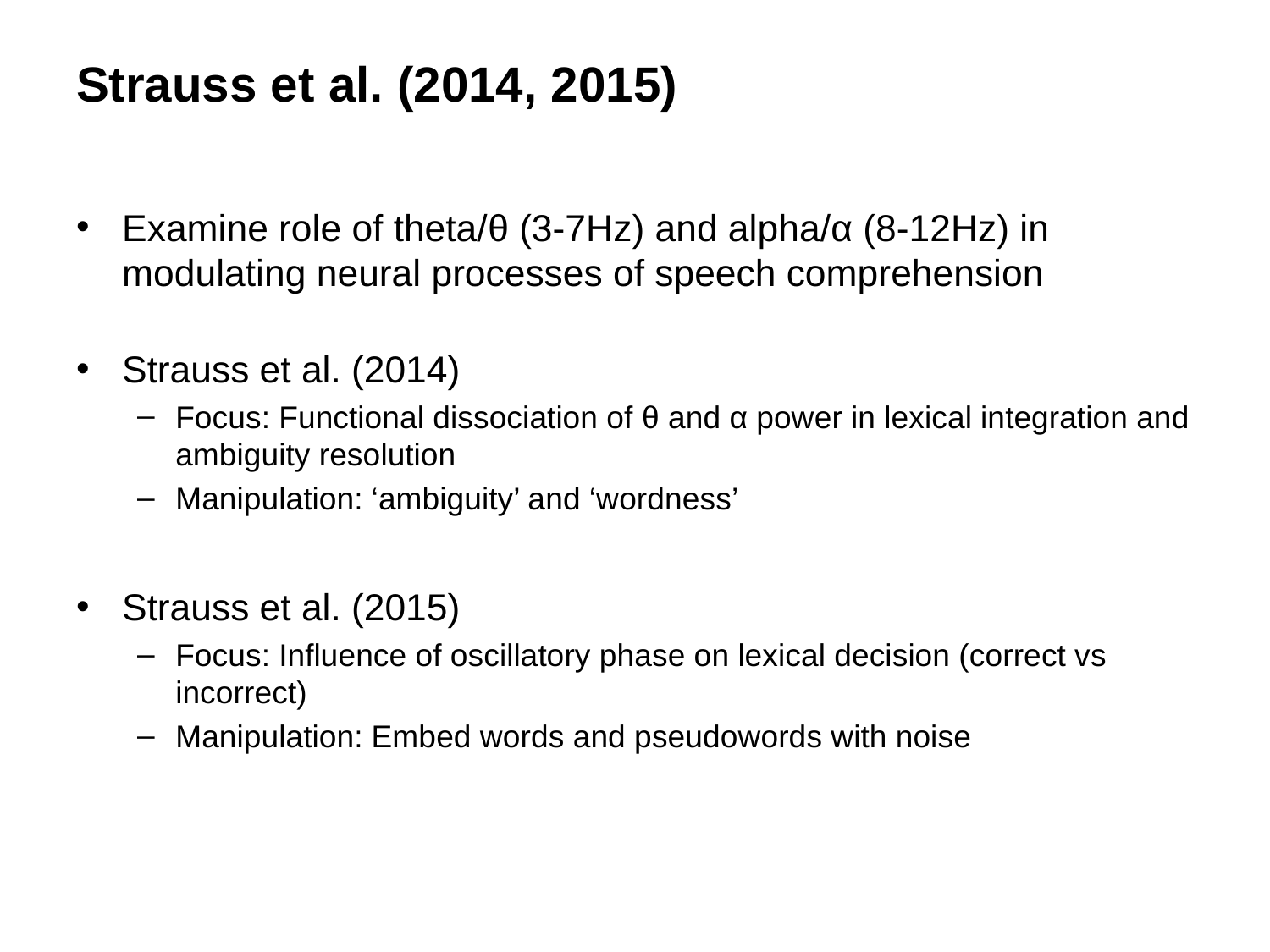

# Strauss et al. (2014, 2015)
Examine role of theta/θ (3-7Hz) and alpha/α (8-12Hz) in modulating neural processes of speech comprehension

Strauss et al. (2014)
Focus: Functional dissociation of θ and α power in lexical integration and ambiguity resolution
Manipulation: ‘ambiguity’ and ‘wordness’

Strauss et al. (2015)
Focus: Influence of oscillatory phase on lexical decision (correct vs incorrect)
Manipulation: Embed words and pseudowords with noise